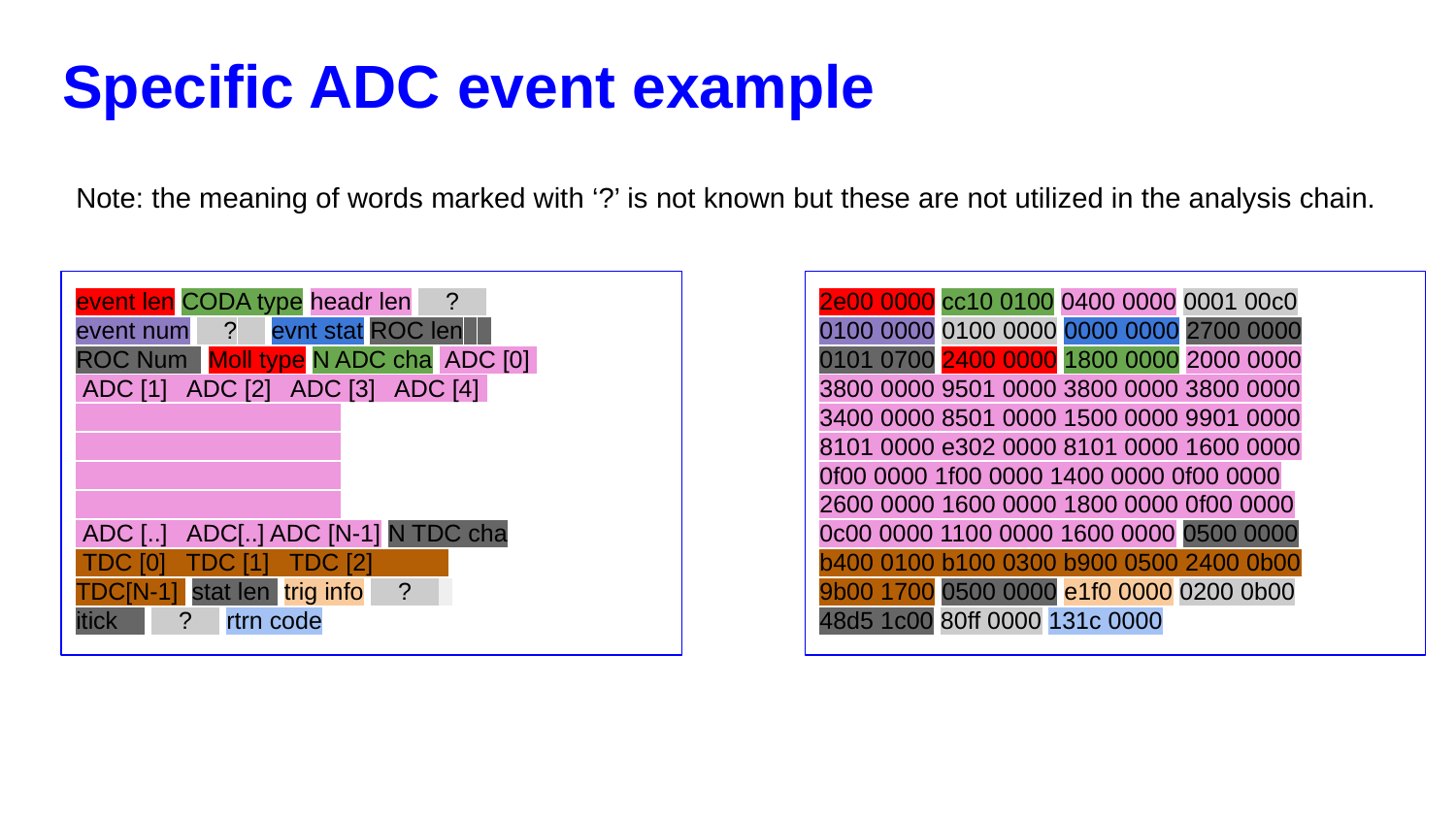

Specific ADC event example
Note: the meaning of words marked with ‘?’ is not known but these are not utilized in the analysis chain.
event len CODA type headr len     ?....
event num     ?.... evnt stat ROC len..
ROC Num   Moll type N ADC cha  ADC [0].
 ADC [1]   ADC [2]   ADC [3]   ADC [4].
                                    ...
                                    ...
                                    ...
                                    ...
 ADC [..]   ADC[..] ADC [N-1] N TDC cha
 TDC [0]   TDC [1]   TDC [2]        ...
TDC[N-1]  stat len  trig info     ?....
itick         ?.... rtrn code
2e00 0000 cc10 0100 0400 0000 0001 00c0
0100 0000 0100 0000 0000 0000 2700 0000
0101 0700 2400 0000 1800 0000 2000 0000
3800 0000 9501 0000 3800 0000 3800 0000
3400 0000 8501 0000 1500 0000 9901 0000
8101 0000 e302 0000 8101 0000 1600 0000
0f00 0000 1f00 0000 1400 0000 0f00 0000
2600 0000 1600 0000 1800 0000 0f00 0000
0c00 0000 1100 0000 1600 0000 0500 0000
b400 0100 b100 0300 b900 0500 2400 0b00
9b00 1700 0500 0000 e1f0 0000 0200 0b00
48d5 1c00 80ff 0000 131c 0000